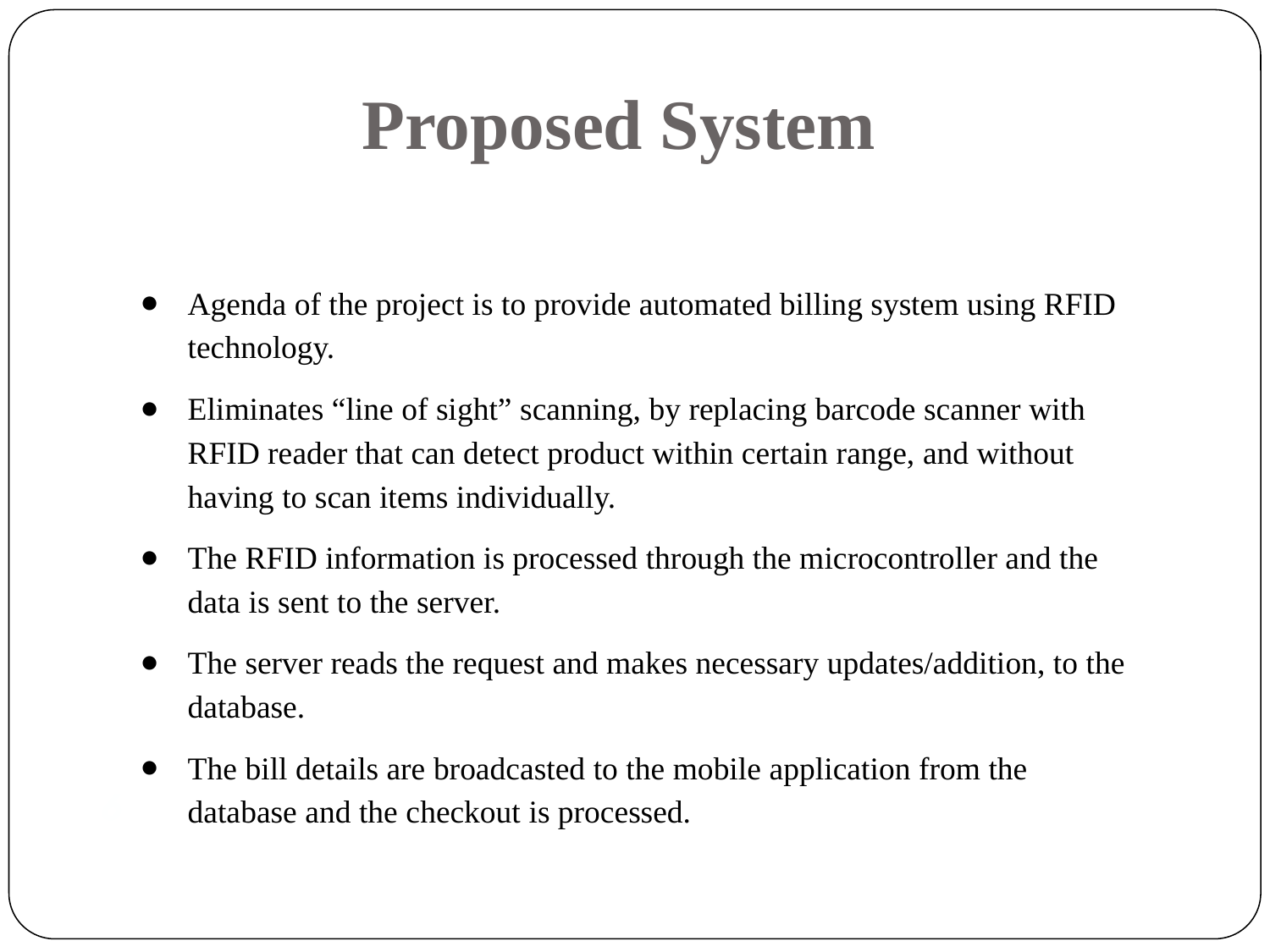

Proposed System
Agenda of the project is to provide automated billing system using RFID technology.
Eliminates “line of sight” scanning, by replacing barcode scanner with RFID reader that can detect product within certain range, and without having to scan items individually.
The RFID information is processed through the microcontroller and the data is sent to the server.
The server reads the request and makes necessary updates/addition, to the database.
The bill details are broadcasted to the mobile application from the database and the checkout is processed.

6